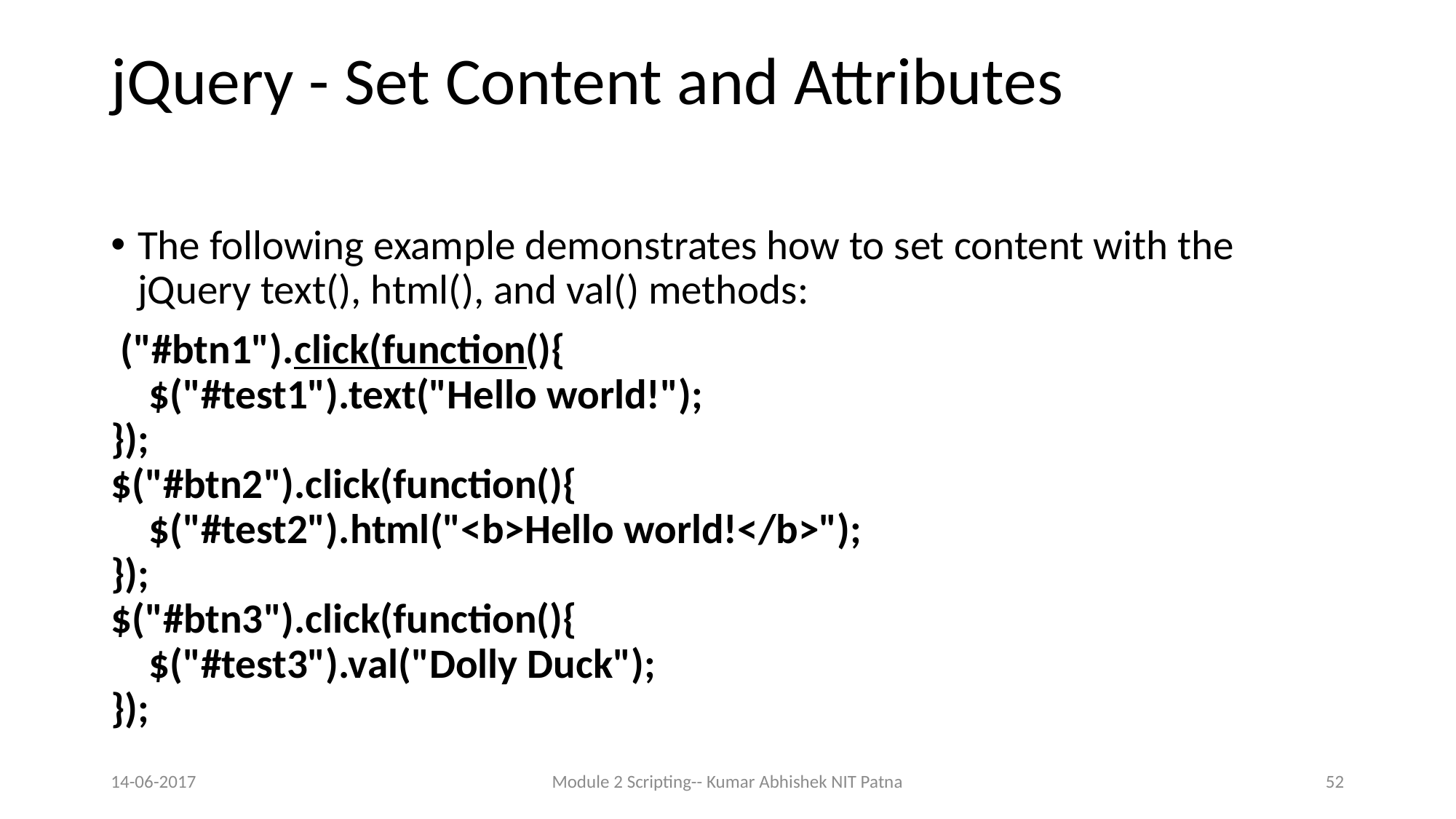

# jQuery - Set Content and Attributes
The following example demonstrates how to set content with the jQuery text(), html(), and val() methods:
 ("#btn1").click(function(){
    $("#test1").text("Hello world!");
});
$("#btn2").click(function(){
    $("#test2").html("<b>Hello world!</b>");
});
$("#btn3").click(function(){
    $("#test3").val("Dolly Duck");
});

14-06-2017
Module 2 Scripting-- Kumar Abhishek NIT Patna
52